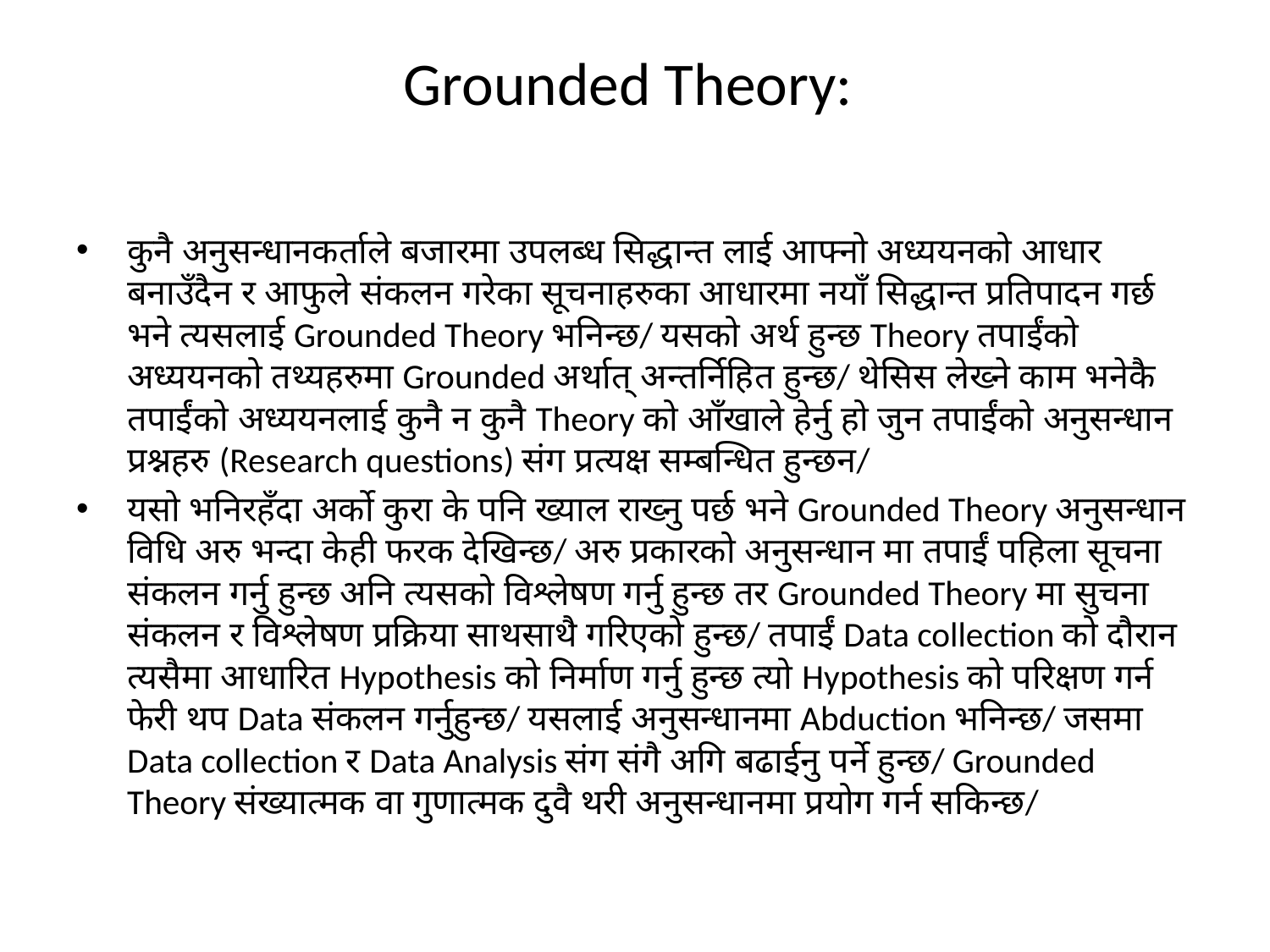

# Grounded Theory:
कुनै अनुसन्धानकर्ताले बजारमा उपलब्ध सिद्धान्त लाई आफ्नो अध्ययनको आधार बनाउँदैन र आफुले संकलन गरेका सूचनाहरुका आधारमा नयाँ सिद्धान्त प्रतिपादन गर्छ भने त्यसलाई Grounded Theory भनिन्छ/ यसको अर्थ हुन्छ Theory तपाईंको अध्ययनको तथ्यहरुमा Grounded अर्थात् अन्तर्निहित हुन्छ/ थेसिस लेख्ने काम भनेकै तपाईंको अध्ययनलाई कुनै न कुनै Theory को आँखाले हेर्नु हो जुन तपाईंको अनुसन्धान प्रश्नहरु (Research questions) संग प्रत्यक्ष सम्बन्धित हुन्छन/
यसो भनिरहँदा अर्को कुरा के पनि ख्याल राख्नु पर्छ भने Grounded Theory अनुसन्धान विधि अरु भन्दा केही फरक देखिन्छ/ अरु प्रकारको अनुसन्धान मा तपाईं पहिला सूचना संकलन गर्नु हुन्छ अनि त्यसको विश्लेषण गर्नु हुन्छ तर Grounded Theory मा सुचना संकलन र विश्लेषण प्रक्रिया साथसाथै गरिएको हुन्छ/ तपाईं Data collection को दौरान त्यसैमा आधारित Hypothesis को निर्माण गर्नु हुन्छ त्यो Hypothesis को परिक्षण गर्न फेरी थप Data संकलन गर्नुहुन्छ/ यसलाई अनुसन्धानमा Abduction भनिन्छ/ जसमा Data collection र Data Analysis संग संगै अगि बढाईनु पर्ने हुन्छ/ Grounded Theory संख्यात्मक वा गुणात्मक दुवै थरी अनुसन्धानमा प्रयोग गर्न सकिन्छ/